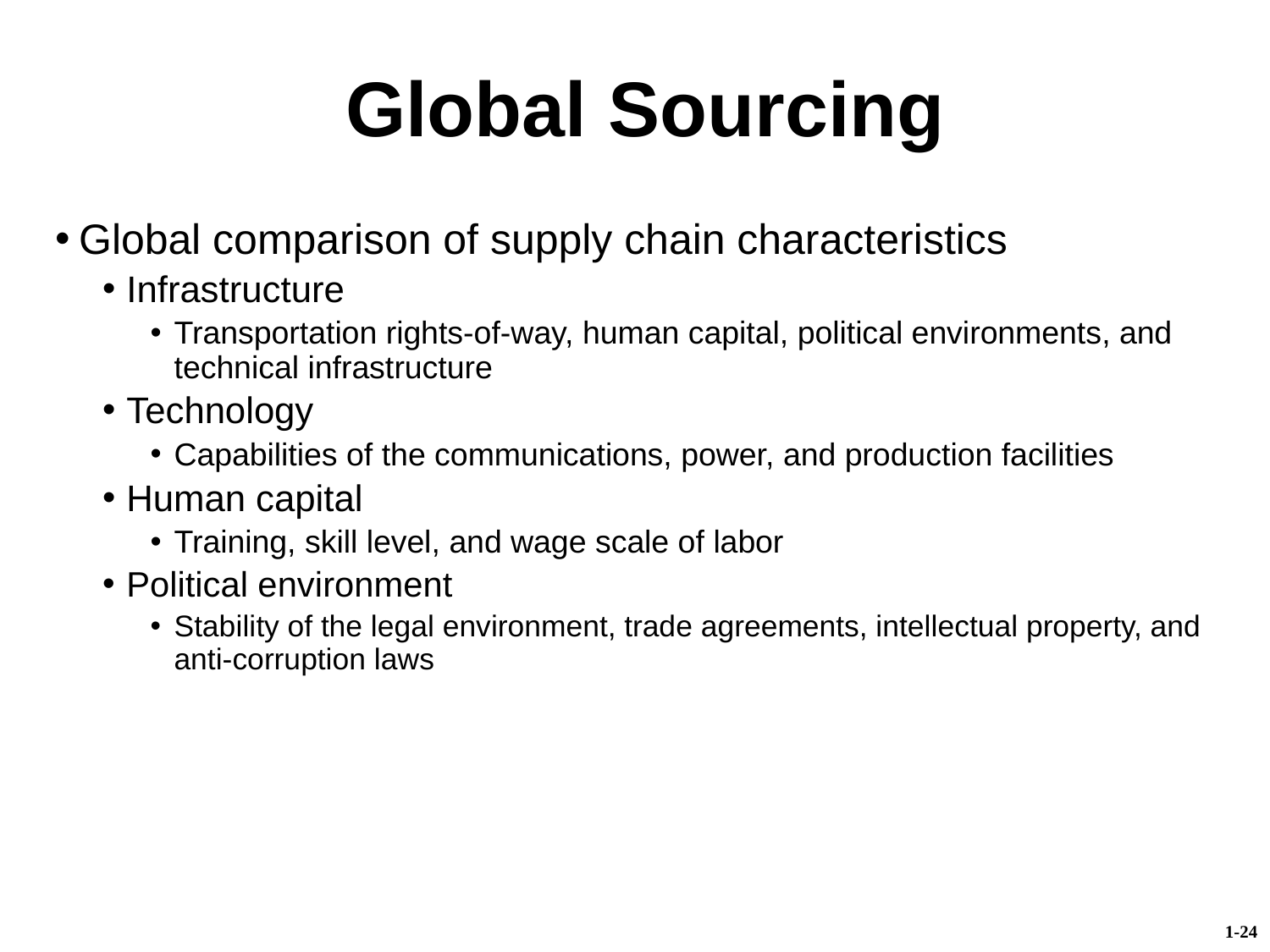

Global Sourcing
Global comparison of supply chain characteristics
Infrastructure
Transportation rights-of-way, human capital, political environments, and technical infrastructure
Technology
Capabilities of the communications, power, and production facilities
Human capital
Training, skill level, and wage scale of labor
Political environment
Stability of the legal environment, trade agreements, intellectual property, and anti-corruption laws